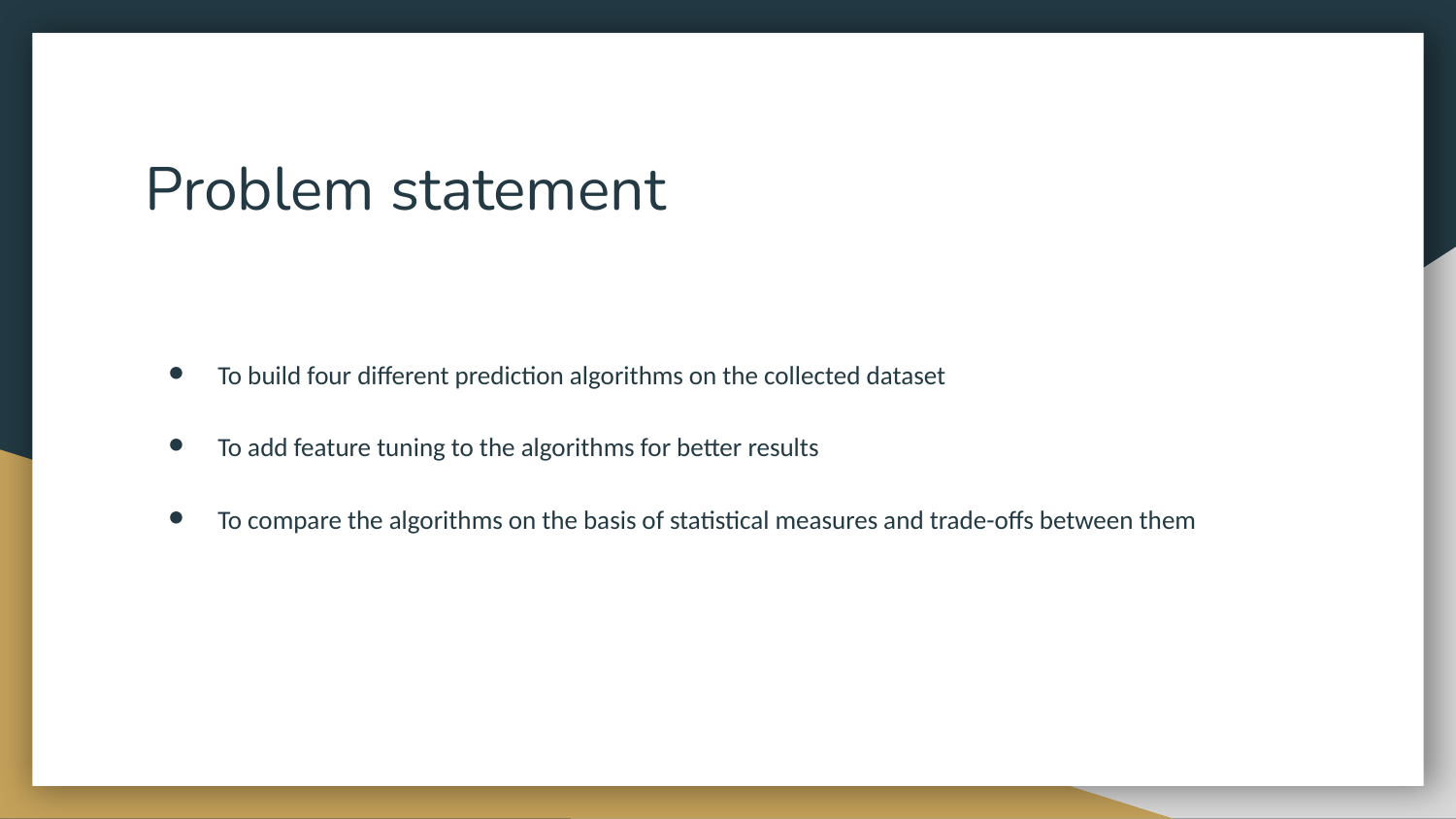

# Problem statement
To build four different prediction algorithms on the collected dataset

To add feature tuning to the algorithms for better results

To compare the algorithms on the basis of statistical measures and trade-offs between them